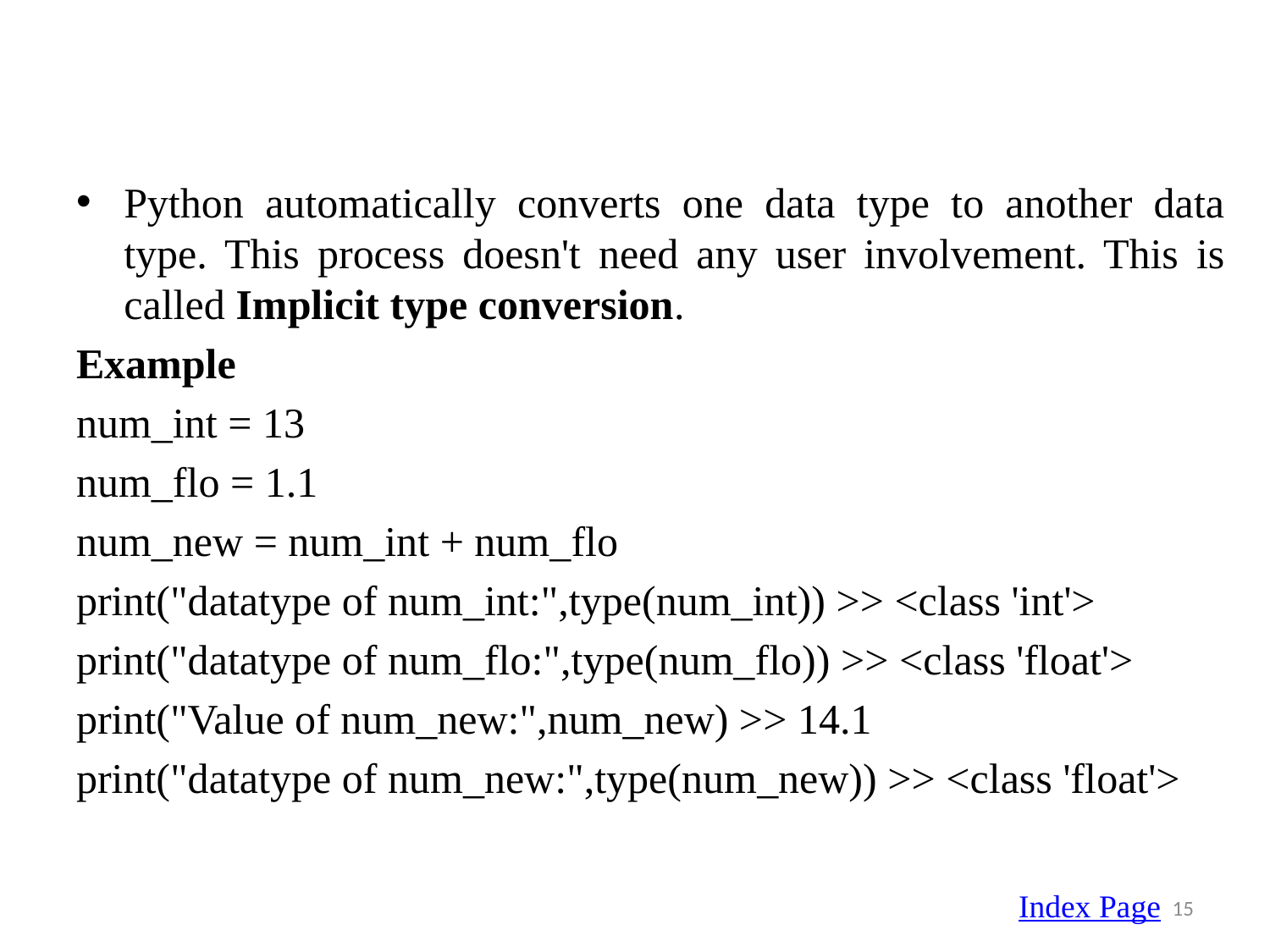

Python automatically converts one data type to another data type. This process doesn't need any user involvement. This is called Implicit type conversion.
Example
num_int = 13
num_flo = 1.1
num_new = num_int + num_flo
print("datatype of num_int:",type(num_int)) >> <class 'int'>
print("datatype of num_flo:",type(num_flo)) >> <class 'float'>
print("Value of num_new:",num_new) >> 14.1
print("datatype of num_new:",type(num_new)) >> <class 'float'>
Index Page
15